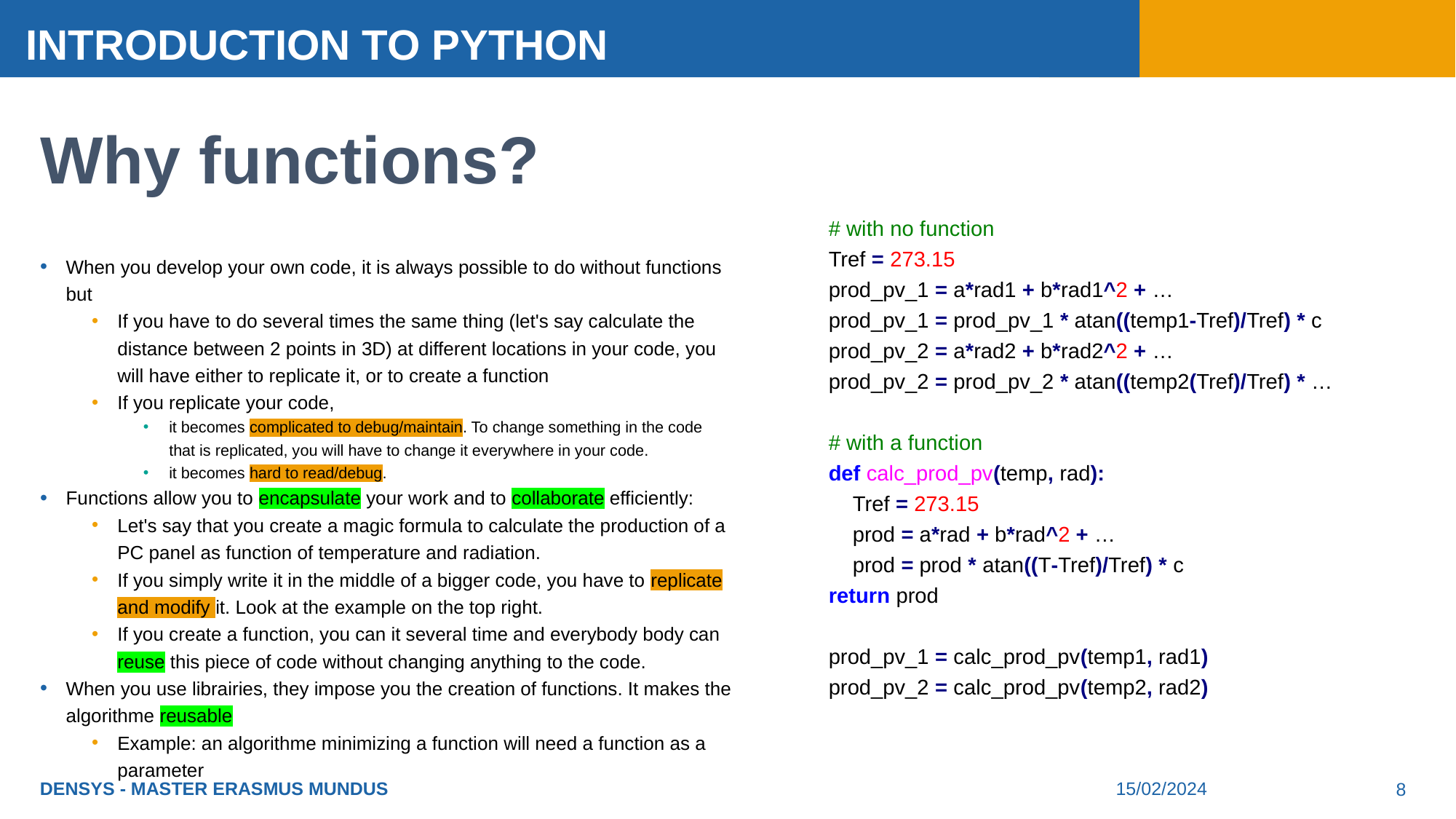

# Why functions?
# with no function
Tref = 273.15
prod_pv_1 = a*rad1 + b*rad1^2 + …
prod_pv_1 = prod_pv_1 * atan((temp1-Tref)/Tref) * c
prod_pv_2 = a*rad2 + b*rad2^2 + …
prod_pv_2 = prod_pv_2 * atan((temp2(Tref)/Tref) * …

# with a function
def calc_prod_pv(temp, rad):
    Tref = 273.15
    prod = a*rad + b*rad^2 + …
    prod = prod * atan((T-Tref)/Tref) * c
return prod

prod_pv_1 = calc_prod_pv(temp1, rad1)
prod_pv_2 = calc_prod_pv(temp2, rad2)
When you develop your own code, it is always possible to do without functions but
If you have to do several times the same thing (let's say calculate the distance between 2 points in 3D) at different locations in your code, you will have either to replicate it, or to create a function
If you replicate your code,
it becomes complicated to debug/maintain. To change something in the code that is replicated, you will have to change it everywhere in your code.
it becomes hard to read/debug.
Functions allow you to encapsulate your work and to collaborate efficiently:
Let's say that you create a magic formula to calculate the production of a PC panel as function of temperature and radiation.
If you simply write it in the middle of a bigger code, you have to replicate and modify it. Look at the example on the top right.
If you create a function, you can it several time and everybody body can reuse this piece of code without changing anything to the code.
When you use librairies, they impose you the creation of functions. It makes the algorithme reusable
Example: an algorithme minimizing a function will need a function as a parameter

DENSYS - MASTER ERASMUS MUNDUS
15/02/2024
8